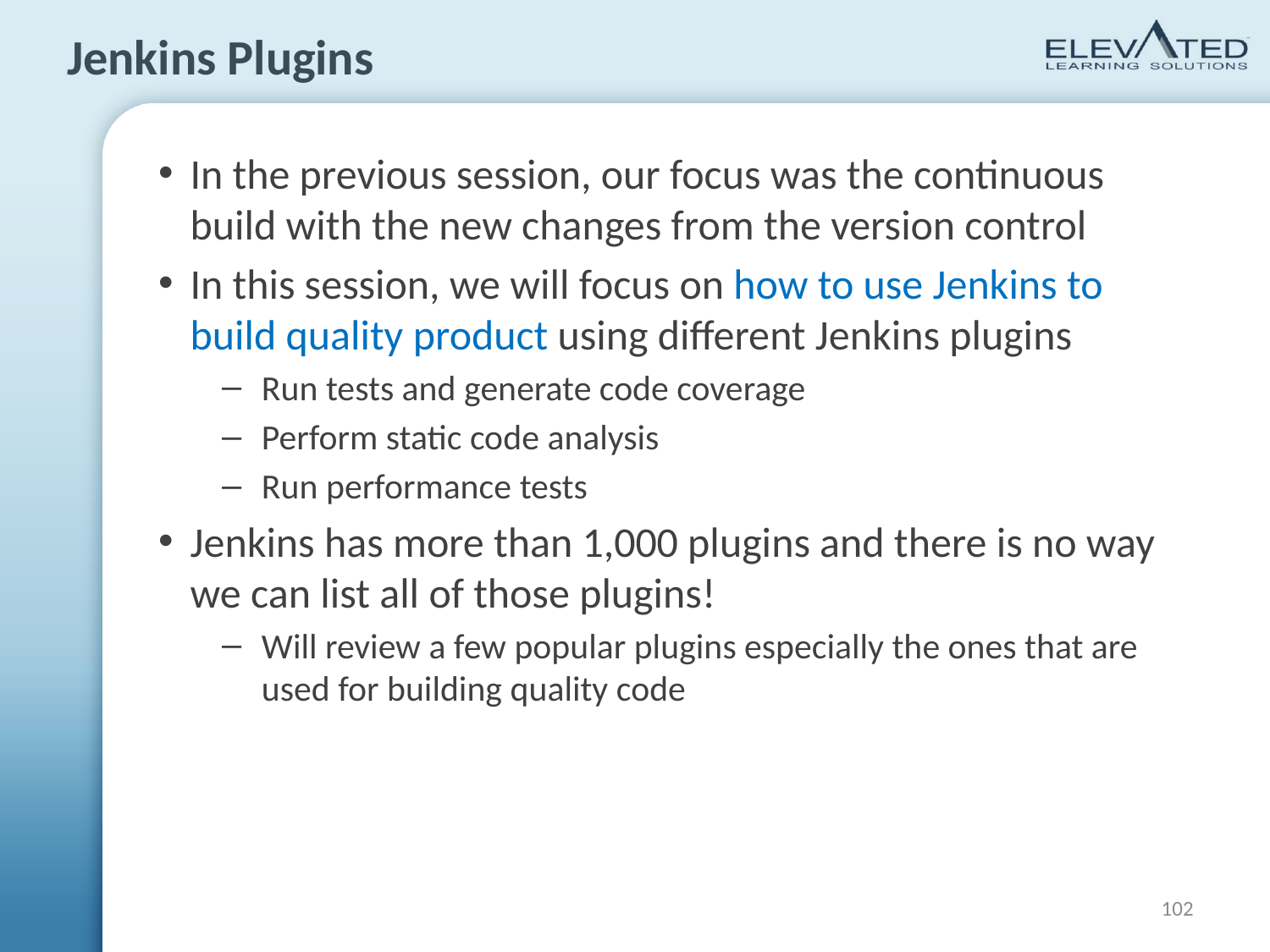

# Jenkins Plugins
In the previous session, our focus was the continuous build with the new changes from the version control
In this session, we will focus on how to use Jenkins to build quality product using different Jenkins plugins
Run tests and generate code coverage
Perform static code analysis
Run performance tests
Jenkins has more than 1,000 plugins and there is no way we can list all of those plugins!
Will review a few popular plugins especially the ones that are used for building quality code
102